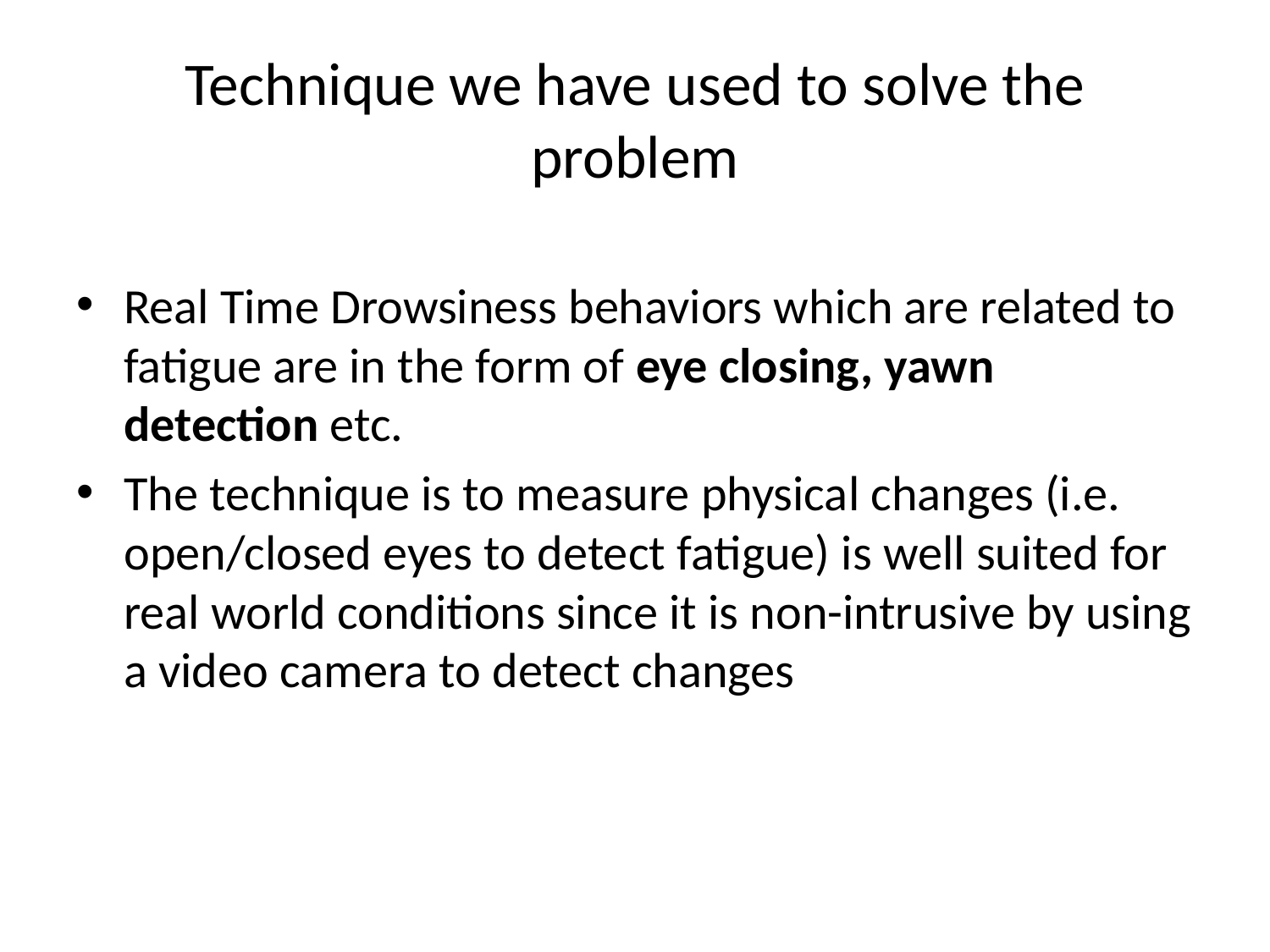

# Technique we have used to solve the problem
Real Time Drowsiness behaviors which are related to fatigue are in the form of eye closing, yawn detection etc.
The technique is to measure physical changes (i.e. open/closed eyes to detect fatigue) is well suited for real world conditions since it is non-intrusive by using a video camera to detect changes